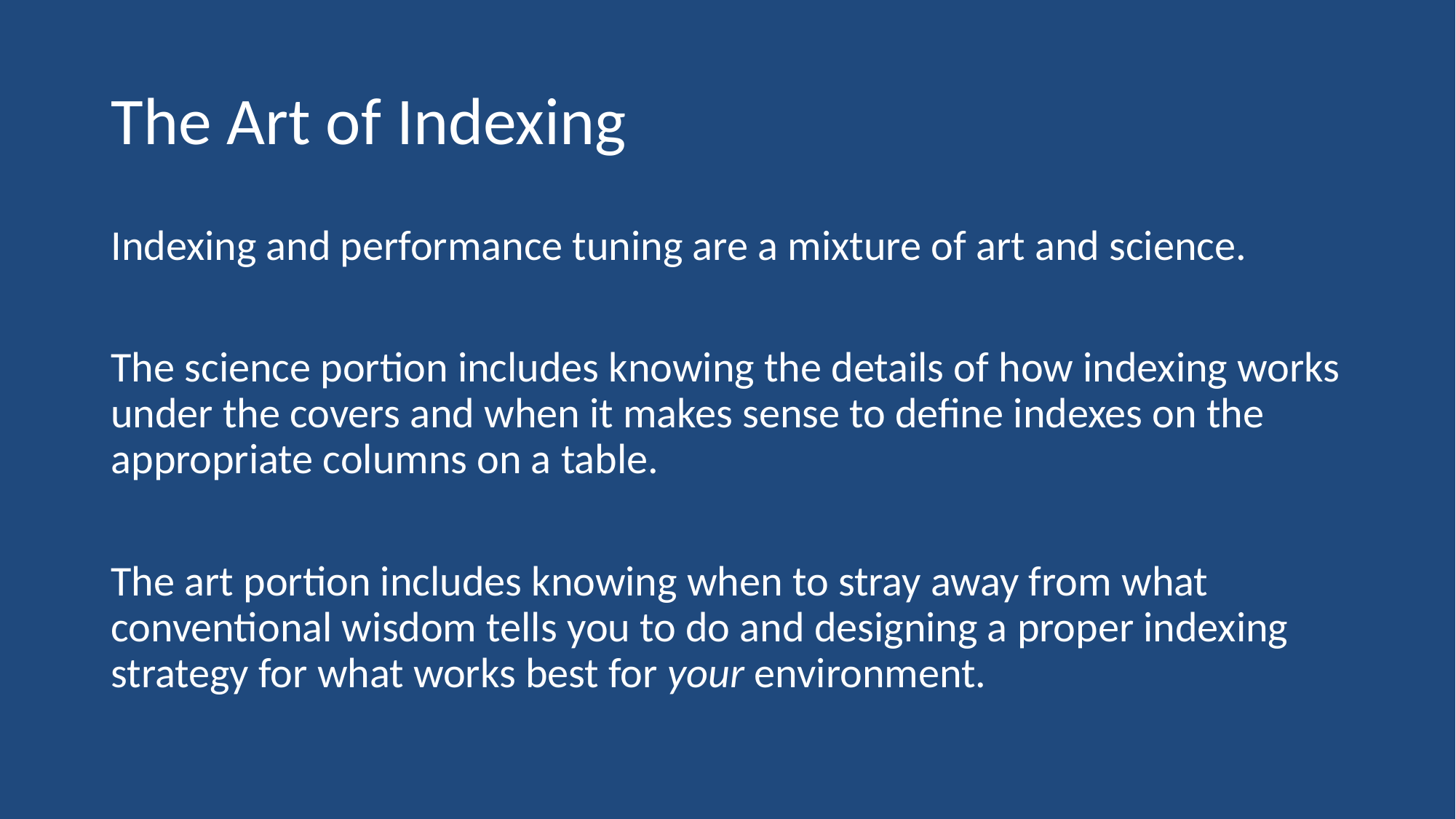

# The Art of Indexing
Indexing and performance tuning are a mixture of art and science.

The science portion includes knowing the details of how indexing works under the covers and when it makes sense to define indexes on the appropriate columns on a table.

The art portion includes knowing when to stray away from what conventional wisdom tells you to do and designing a proper indexing strategy for what works best for your environment.